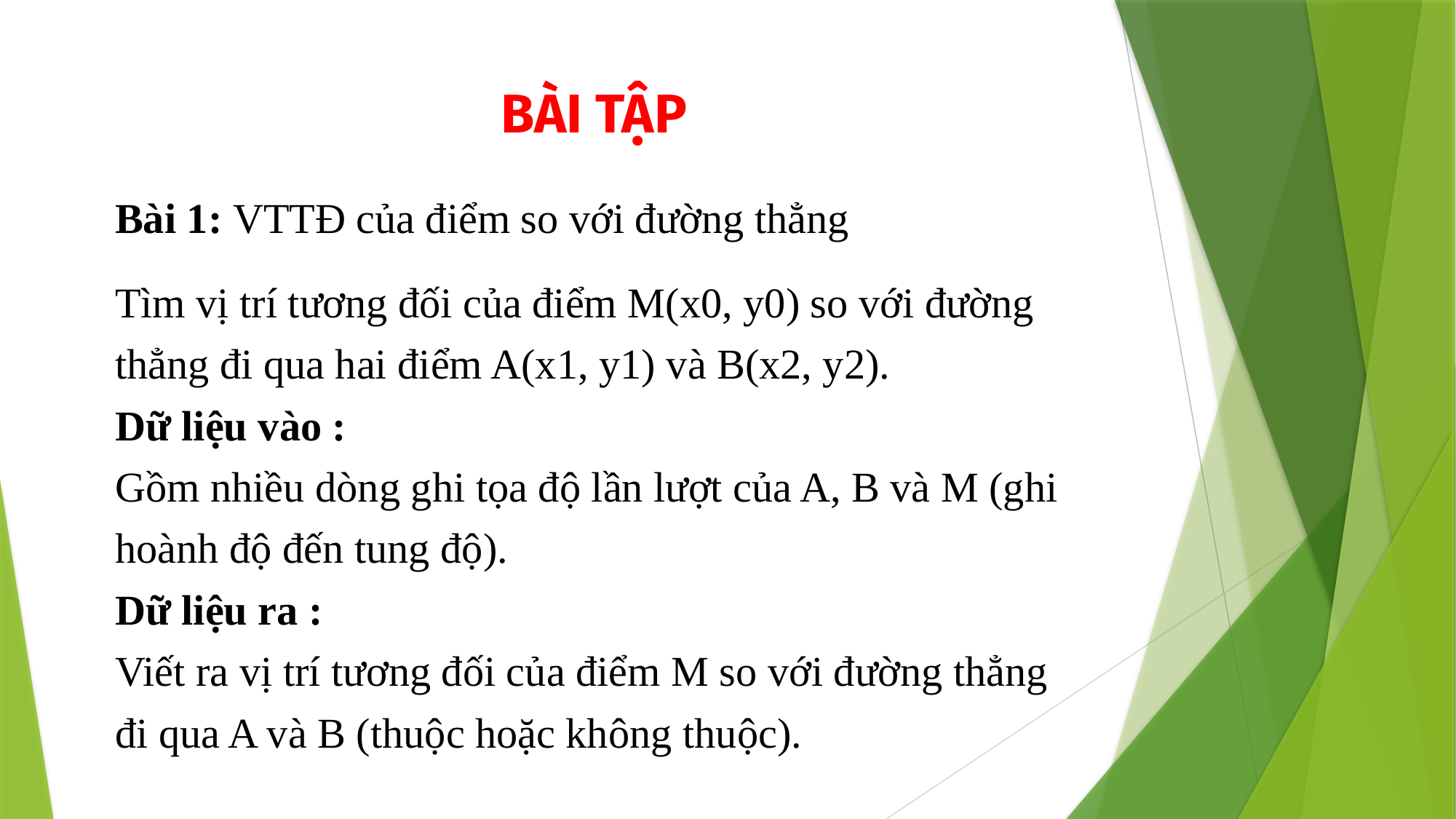

# BÀI TẬP
Bài 1: VTTĐ của điểm so với đường thẳng
Tìm vị trí tương đối của điểm M(x0, y0) so với đường thẳng đi qua hai điểm A(x1, y1) và B(x2, y2).
Dữ liệu vào :
Gồm nhiều dòng ghi tọa độ lần lượt của A, B và M (ghi hoành độ đến tung độ).
Dữ liệu ra :
Viết ra vị trí tương đối của điểm M so với đường thẳng đi qua A và B (thuộc hoặc không thuộc).